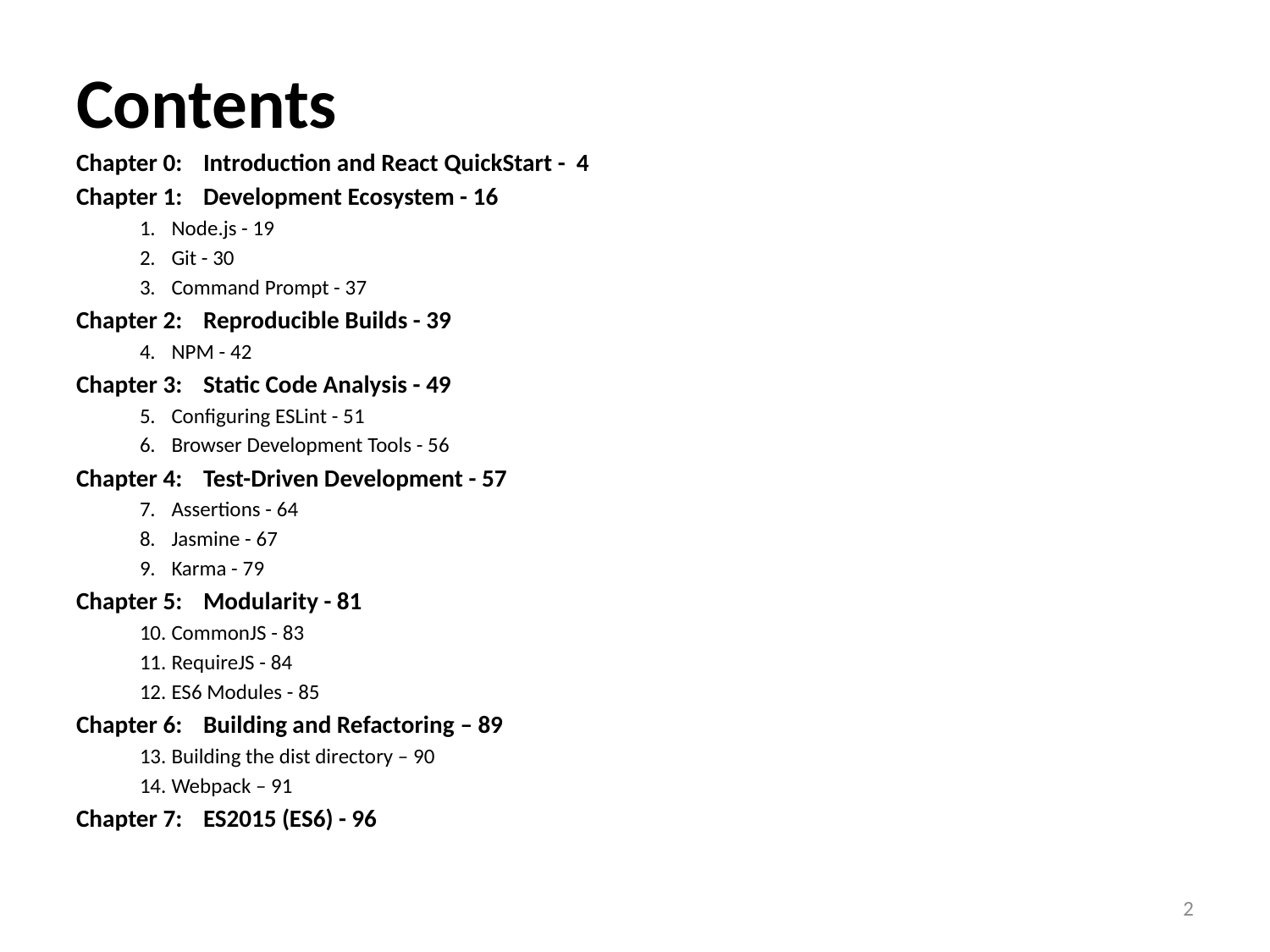

# Contents
Chapter 0:	Introduction and React QuickStart -  4
Chapter 1:	Development Ecosystem - 16
Node.js - 19
Git - 30
Command Prompt - 37
Chapter 2:	Reproducible Builds - 39
NPM - 42
Chapter 3:	Static Code Analysis - 49
Configuring ESLint - 51
Browser Development Tools - 56
Chapter 4:	Test-Driven Development - 57
Assertions - 64
Jasmine - 67
Karma - 79
Chapter 5:	Modularity - 81
CommonJS - 83
RequireJS - 84
ES6 Modules - 85
Chapter 6:	Building and Refactoring – 89
Building the dist directory – 90
Webpack – 91
Chapter 7:	ES2015 (ES6) - 96

2